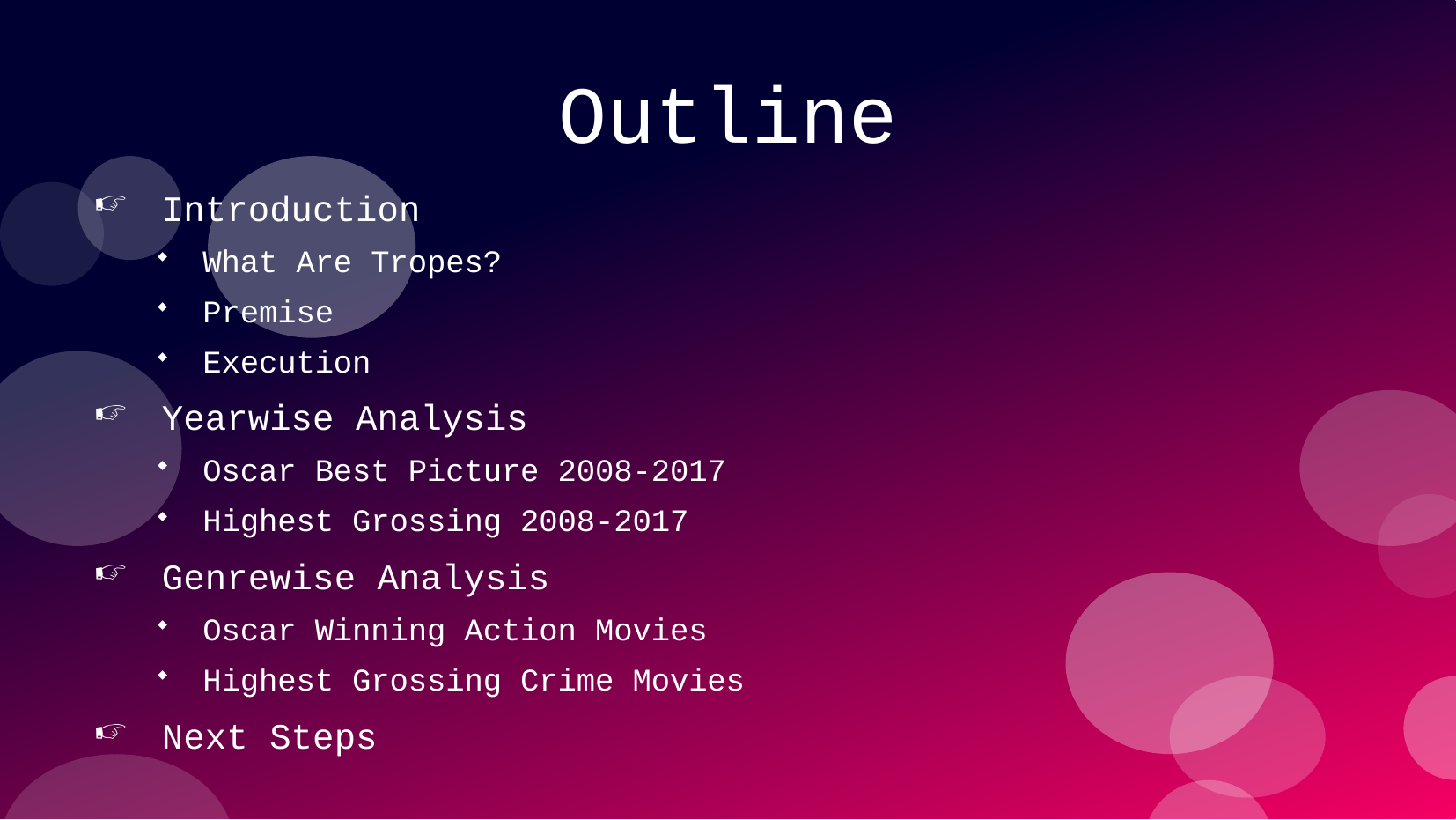

# Outline
 Introduction
What Are Tropes?
Premise
Execution
 Yearwise Analysis
Oscar Best Picture 2008-2017
Highest Grossing 2008-2017
 Genrewise Analysis
Oscar Winning Action Movies
Highest Grossing Crime Movies
 Next Steps